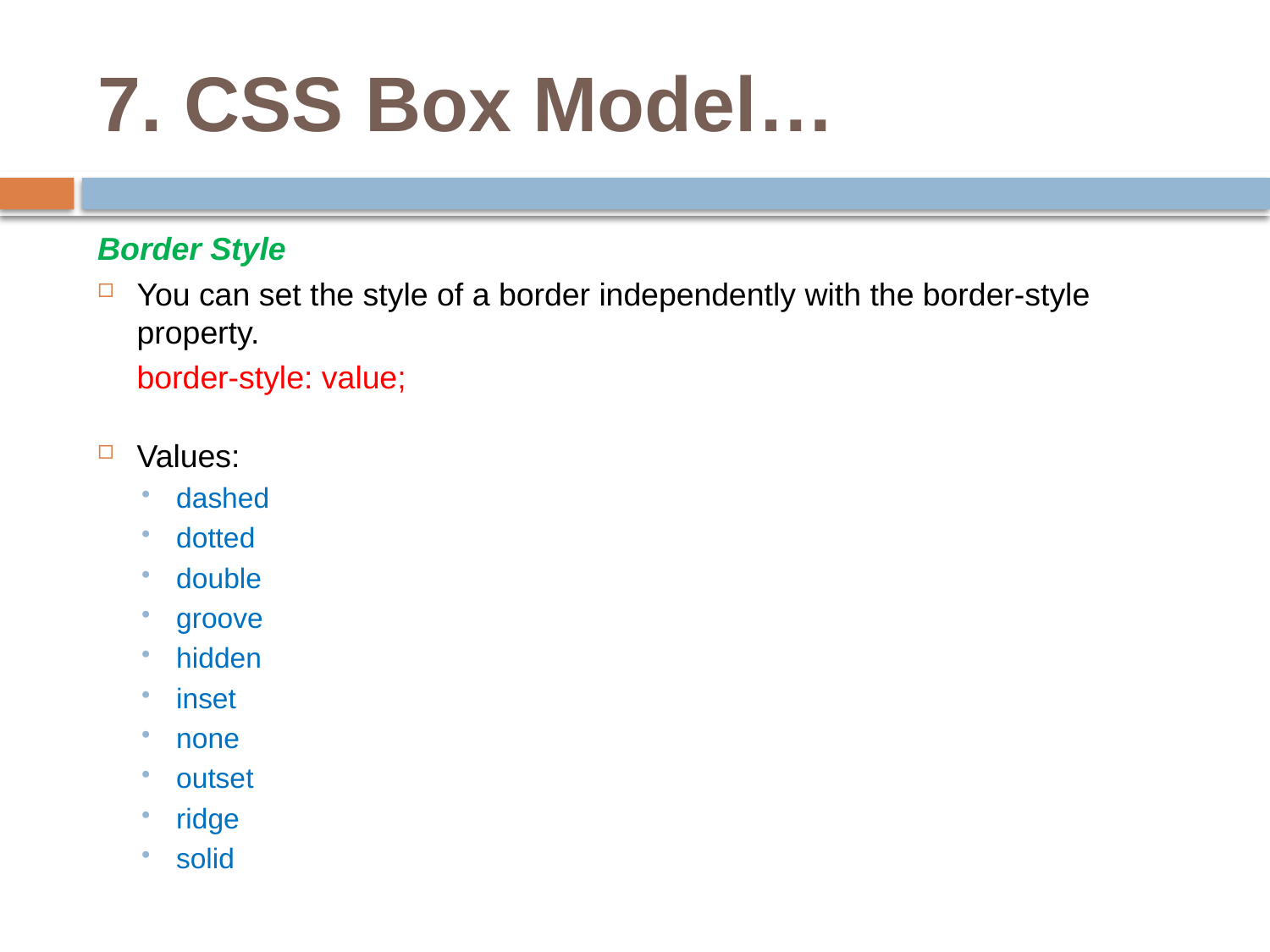

# 7. CSS Box Model…
Border Style
You can set the style of a border independently with the border-style property.
		border-style: value;

Values:
dashed
dotted
double
groove
hidden
inset
none
outset
ridge
solid